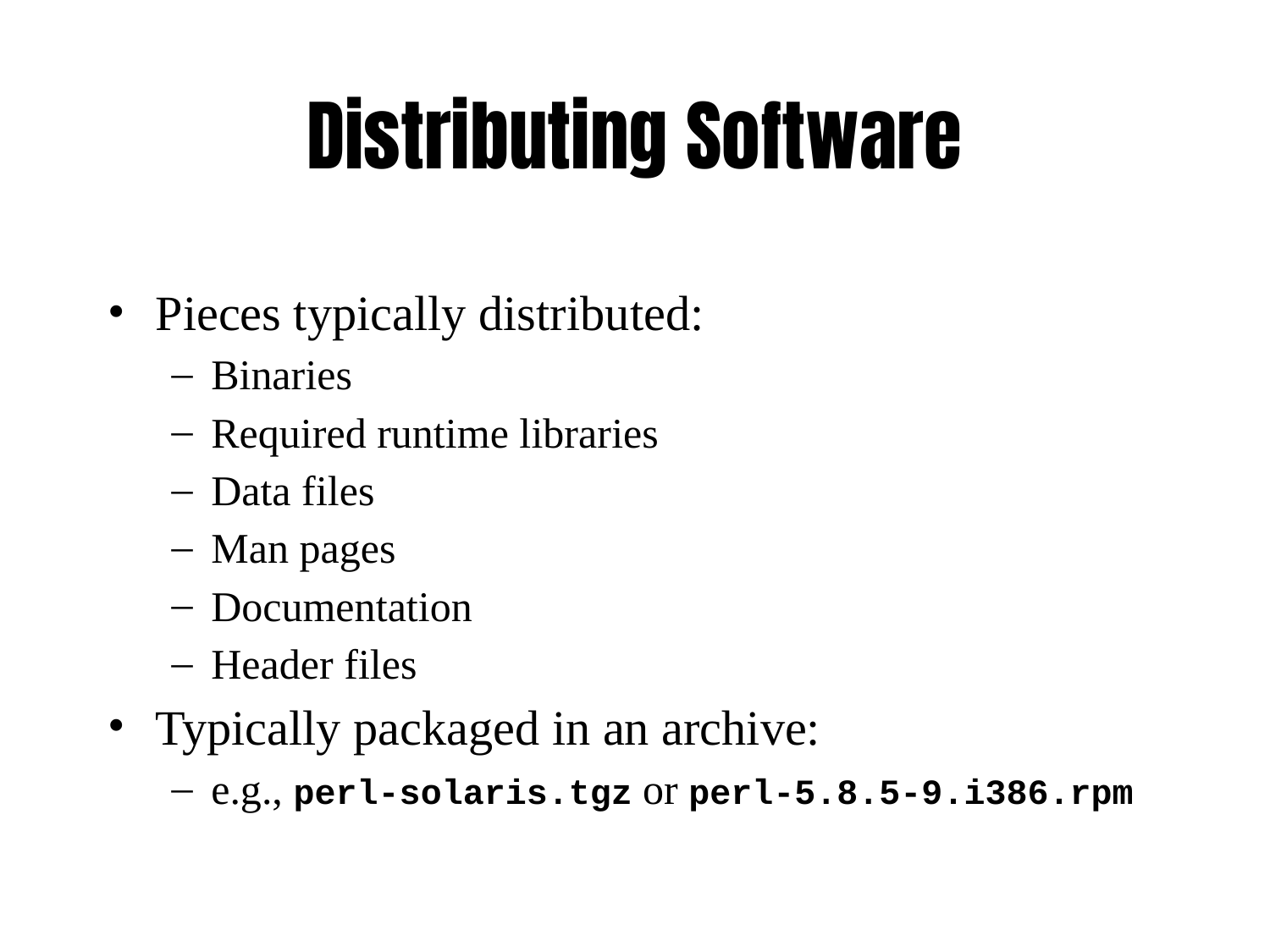

# Distributing Software
Pieces typically distributed:
Binaries
Required runtime libraries
Data files
Man pages
Documentation
Header files
Typically packaged in an archive:
e.g., perl-solaris.tgz or perl-5.8.5-9.i386.rpm